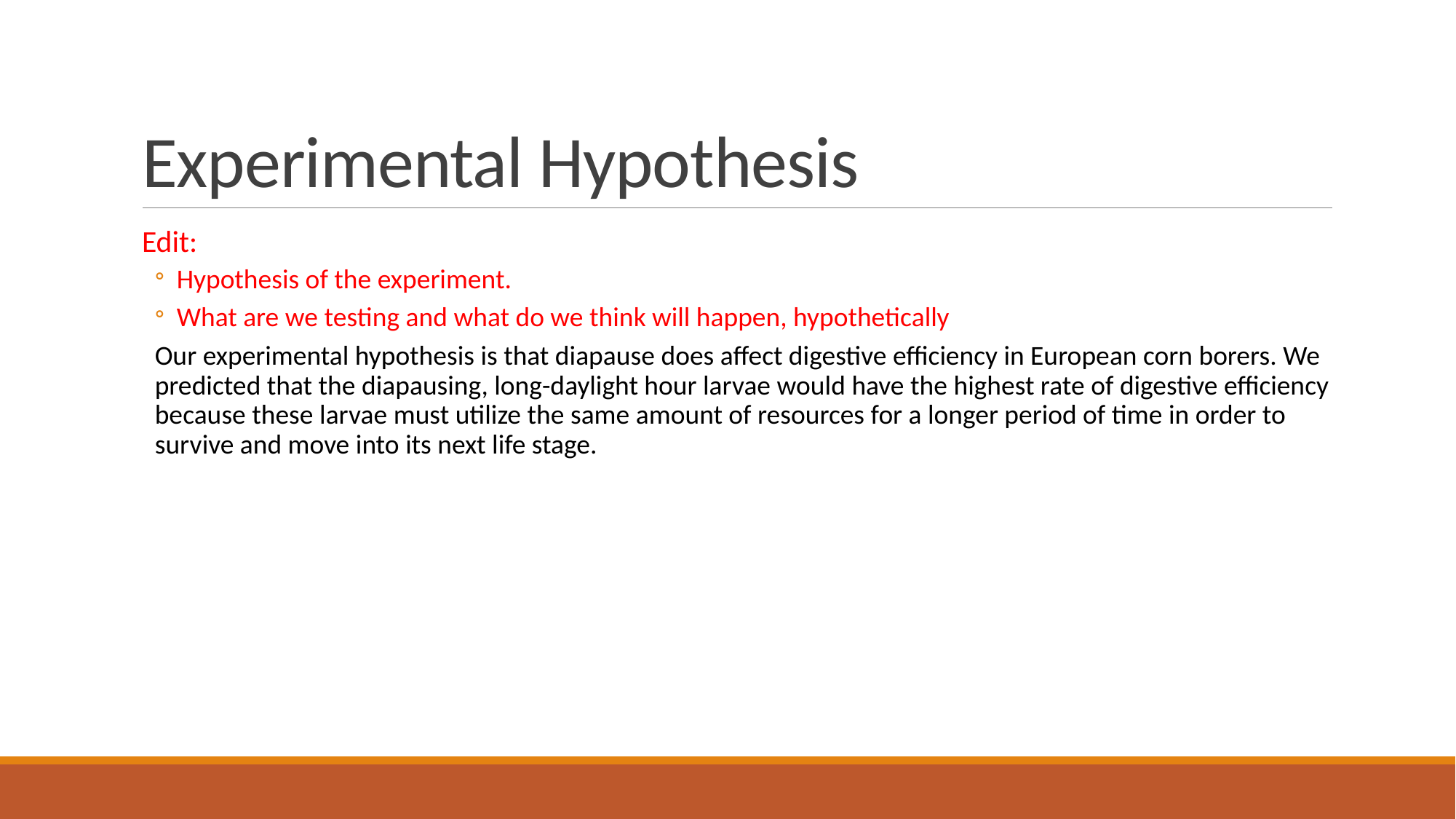

# Experimental Hypothesis
Edit:
Hypothesis of the experiment.
What are we testing and what do we think will happen, hypothetically
Our experimental hypothesis is that diapause does affect digestive efficiency in European corn borers. We predicted that the diapausing, long-daylight hour larvae would have the highest rate of digestive efficiency because these larvae must utilize the same amount of resources for a longer period of time in order to survive and move into its next life stage.